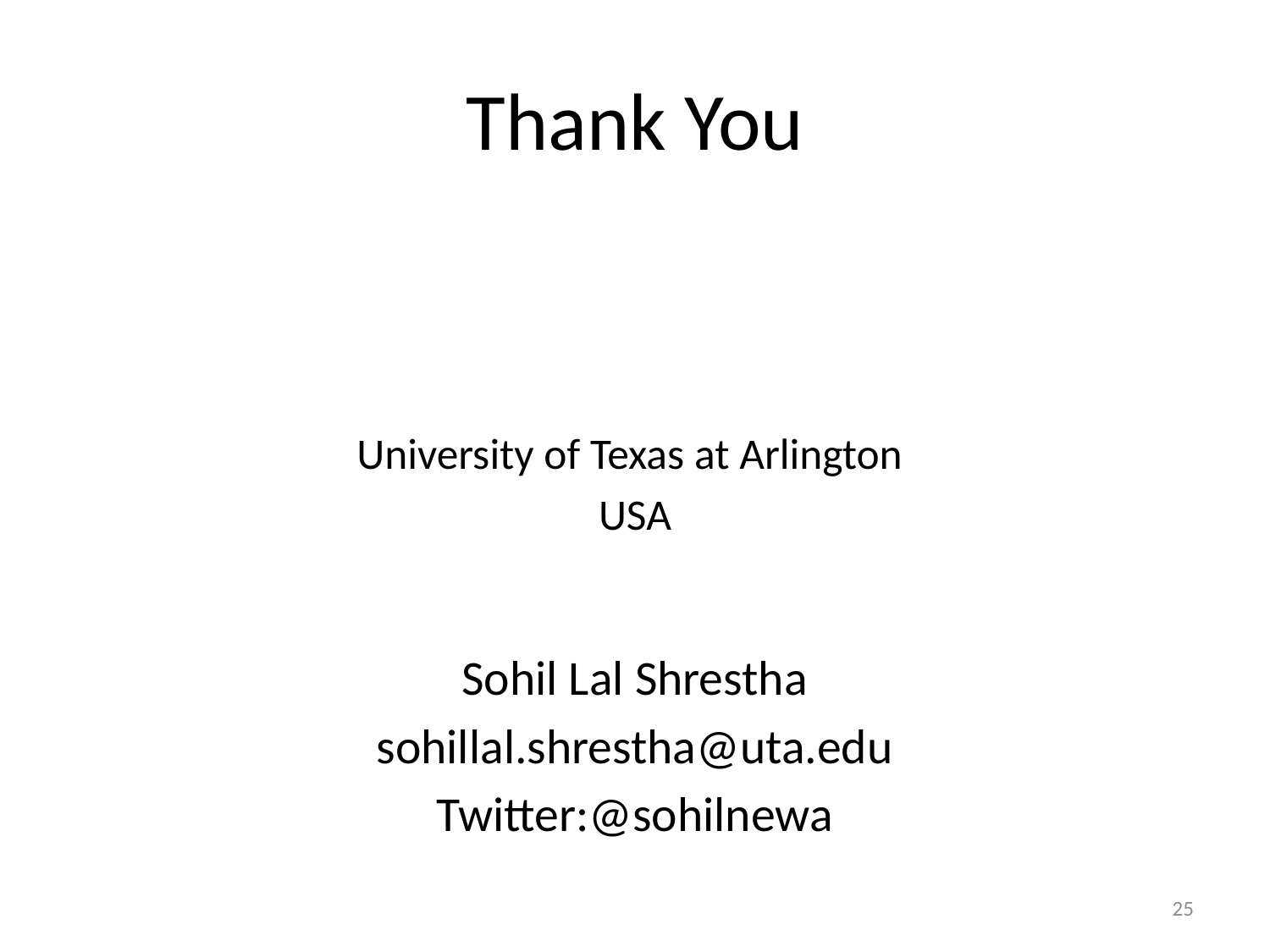

# Thank You

University of Texas at Arlington
USA

Sohil Lal Shrestha
sohillal.shrestha@uta.edu
Twitter:@sohilnewa

25